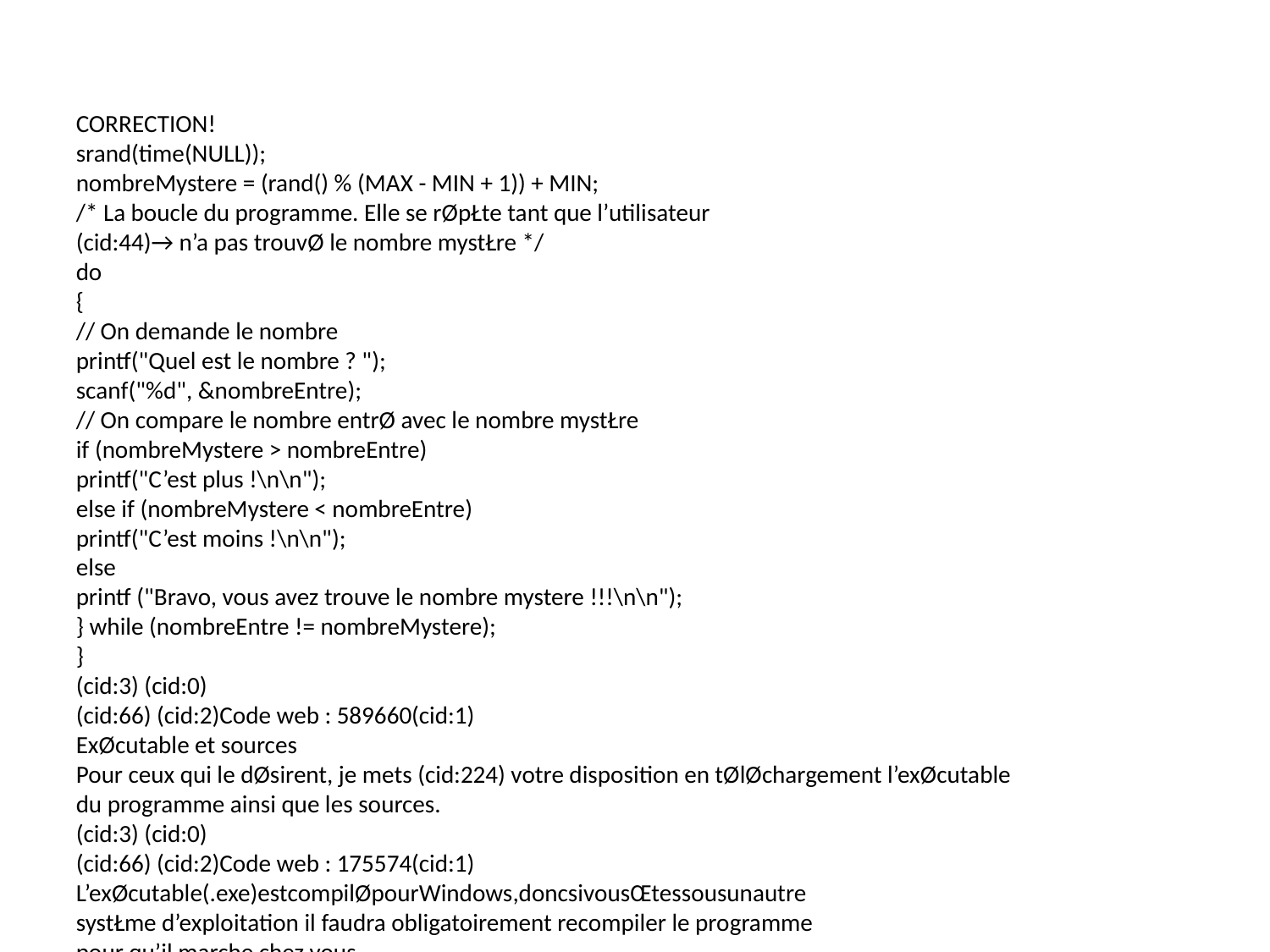

CORRECTION!
srand(time(NULL));
nombreMystere = (rand() % (MAX - MIN + 1)) + MIN;
/* La boucle du programme. Elle se rØpŁte tant que l’utilisateur
(cid:44)→ n’a pas trouvØ le nombre mystŁre */
do
{
// On demande le nombre
printf("Quel est le nombre ? ");
scanf("%d", &nombreEntre);
// On compare le nombre entrØ avec le nombre mystŁre
if (nombreMystere > nombreEntre)
printf("C’est plus !\n\n");
else if (nombreMystere < nombreEntre)
printf("C’est moins !\n\n");
else
printf ("Bravo, vous avez trouve le nombre mystere !!!\n\n");
} while (nombreEntre != nombreMystere);
}
(cid:3) (cid:0)
(cid:66) (cid:2)Code web : 589660(cid:1)
ExØcutable et sources
Pour ceux qui le dØsirent, je mets (cid:224) votre disposition en tØlØchargement l’exØcutable
du programme ainsi que les sources.
(cid:3) (cid:0)
(cid:66) (cid:2)Code web : 175574(cid:1)
L’exØcutable(.exe)estcompilØpourWindows,doncsivousŒtessousunautre
systŁme d’exploitation il faudra obligatoirement recompiler le programme
pour qu’il marche chez vous.
Il y a deux dossiers, l’un avec l’exØcutable (compilØ sous Windows je le rappelle) et
l’autre avec les sources.
Dans le cas de (cid:19) Plus ou moins (cid:20), les sources sont trŁs simples : il y a juste un (cid:28)chier
main.c. N’ouvrez pas le (cid:28)chier main.c directement. Ouvrez d’abord votre IDE favori
(Code::Blocks, Visual, etc.) et crØez un nouveau projet de type console, vide. Une
fois que c’est fait, demandez (cid:224) ajouter au projet le (cid:28)chier main.c. Vous pourrez alors
compiler le programme pour tester et le modi(cid:28)er si vous le dØsirez.
105